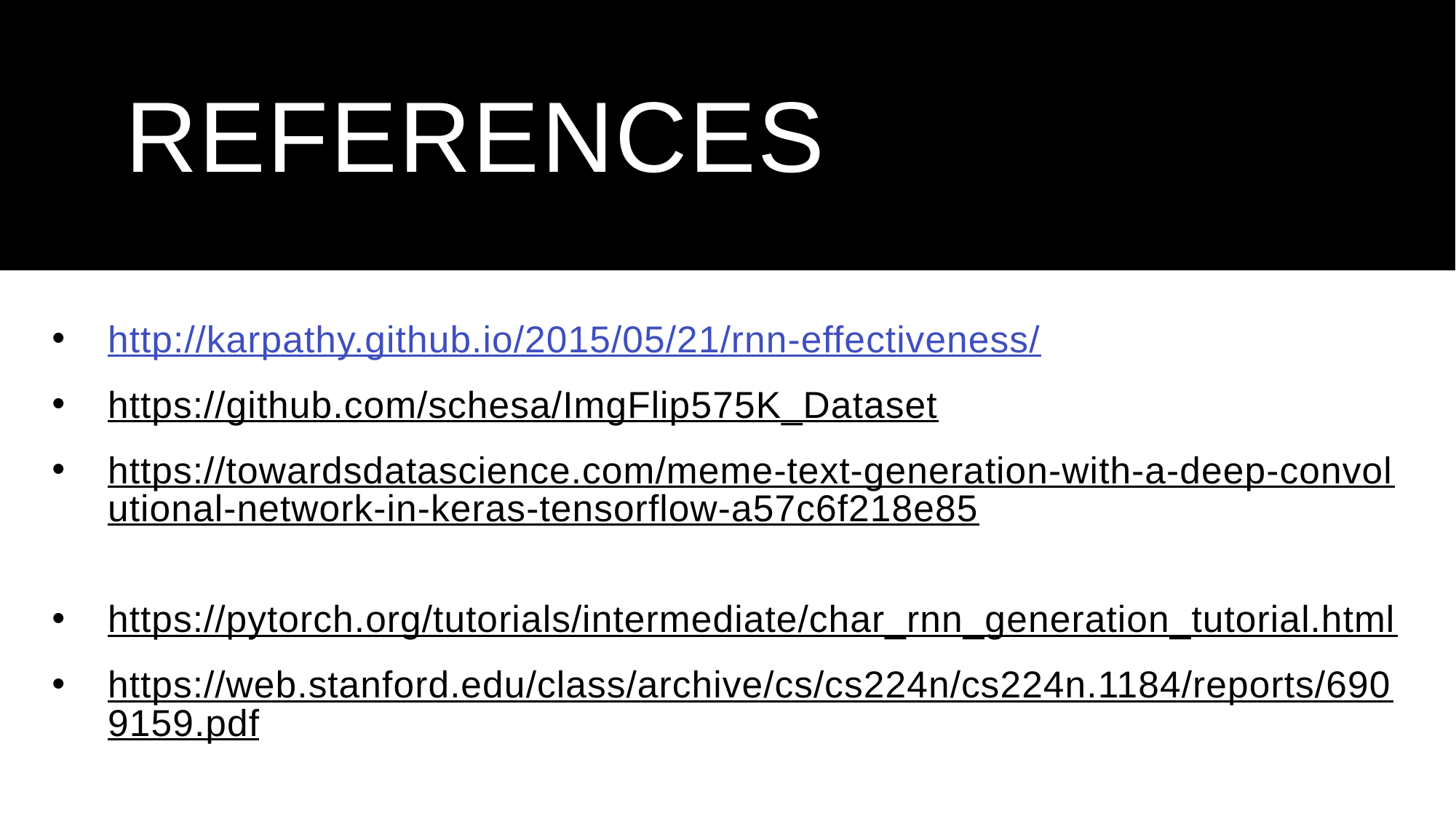

# References
http://karpathy.github.io/2015/05/21/rnn-effectiveness/
https://github.com/schesa/ImgFlip575K_Dataset
https://towardsdatascience.com/meme-text-generation-with-a-deep-convolutional-network-in-keras-tensorflow-a57c6f218e85
https://pytorch.org/tutorials/intermediate/char_rnn_generation_tutorial.html
https://web.stanford.edu/class/archive/cs/cs224n/cs224n.1184/reports/6909159.pdf